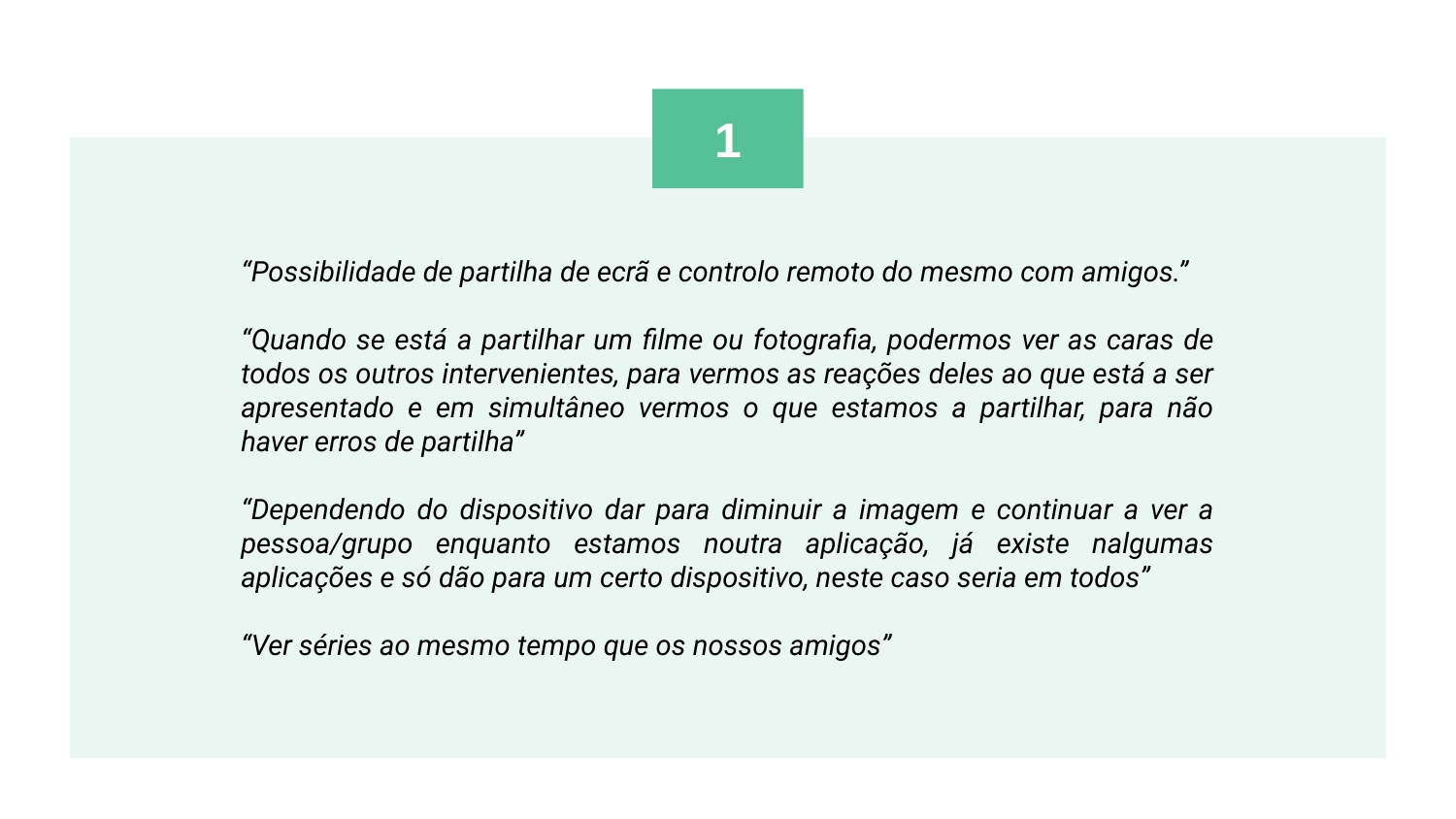

1

“Possibilidade de partilha de ecrã e controlo remoto do mesmo com amigos.”

“Quando se está a partilhar um filme ou fotografia, podermos ver as caras de todos os outros intervenientes, para vermos as reações deles ao que está a ser apresentado e em simultâneo vermos o que estamos a partilhar, para não haver erros de partilha”

“Dependendo do dispositivo dar para diminuir a imagem e continuar a ver a pessoa/grupo enquanto estamos noutra aplicação, já existe nalgumas aplicações e só dão para um certo dispositivo, neste caso seria em todos”

“Ver séries ao mesmo tempo que os nossos amigos”